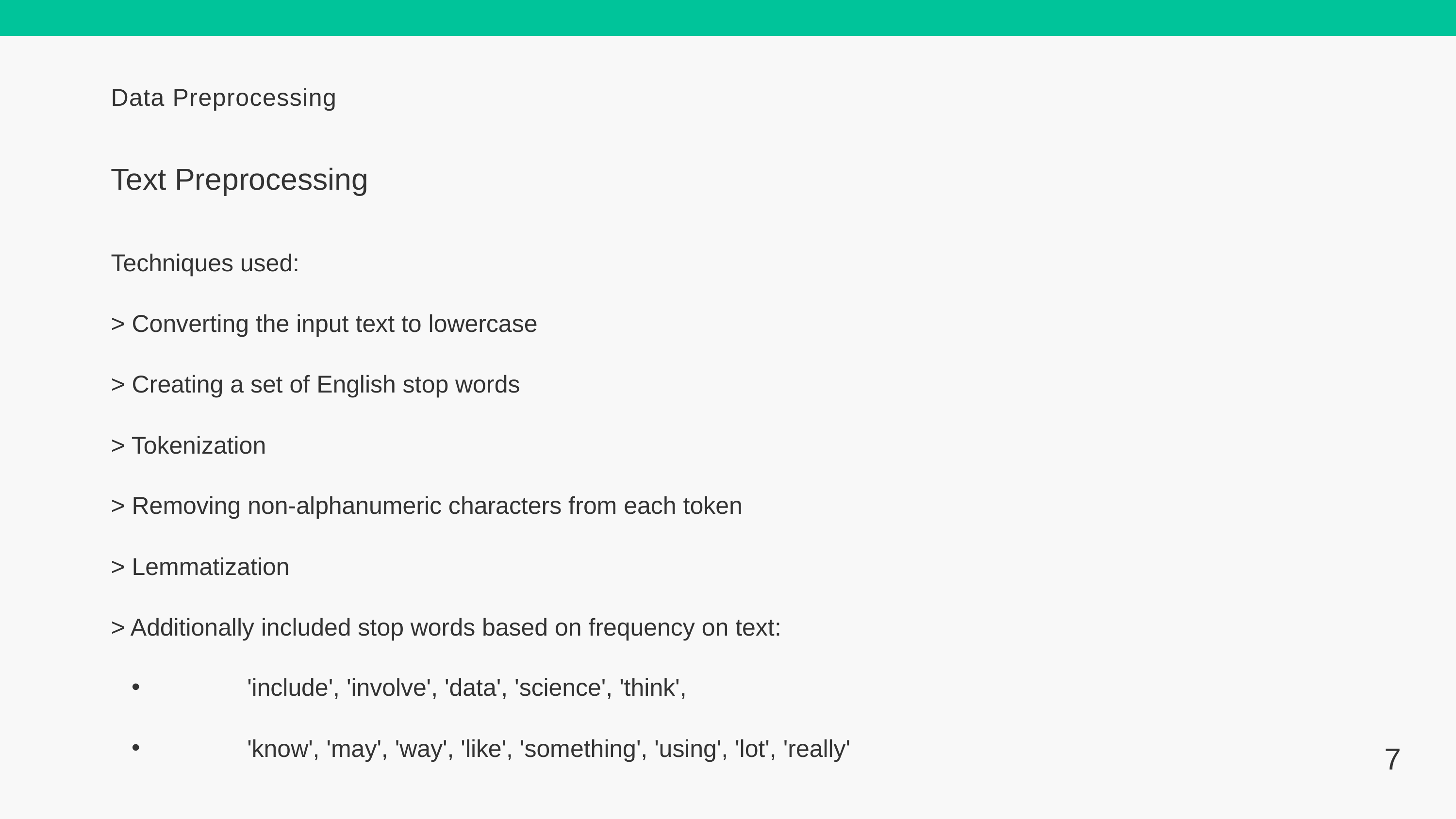

Data Preprocessing
Text Preprocessing
Techniques used:
> Converting the input text to lowercase
> Creating a set of English stop words
> Tokenization
> Removing non-alphanumeric characters from each token
> Lemmatization
> Additionally included stop words based on frequency on text:
              'include', 'involve', 'data', 'science', 'think',
              'know', 'may', 'way', 'like', 'something', 'using', 'lot', 'really'
7